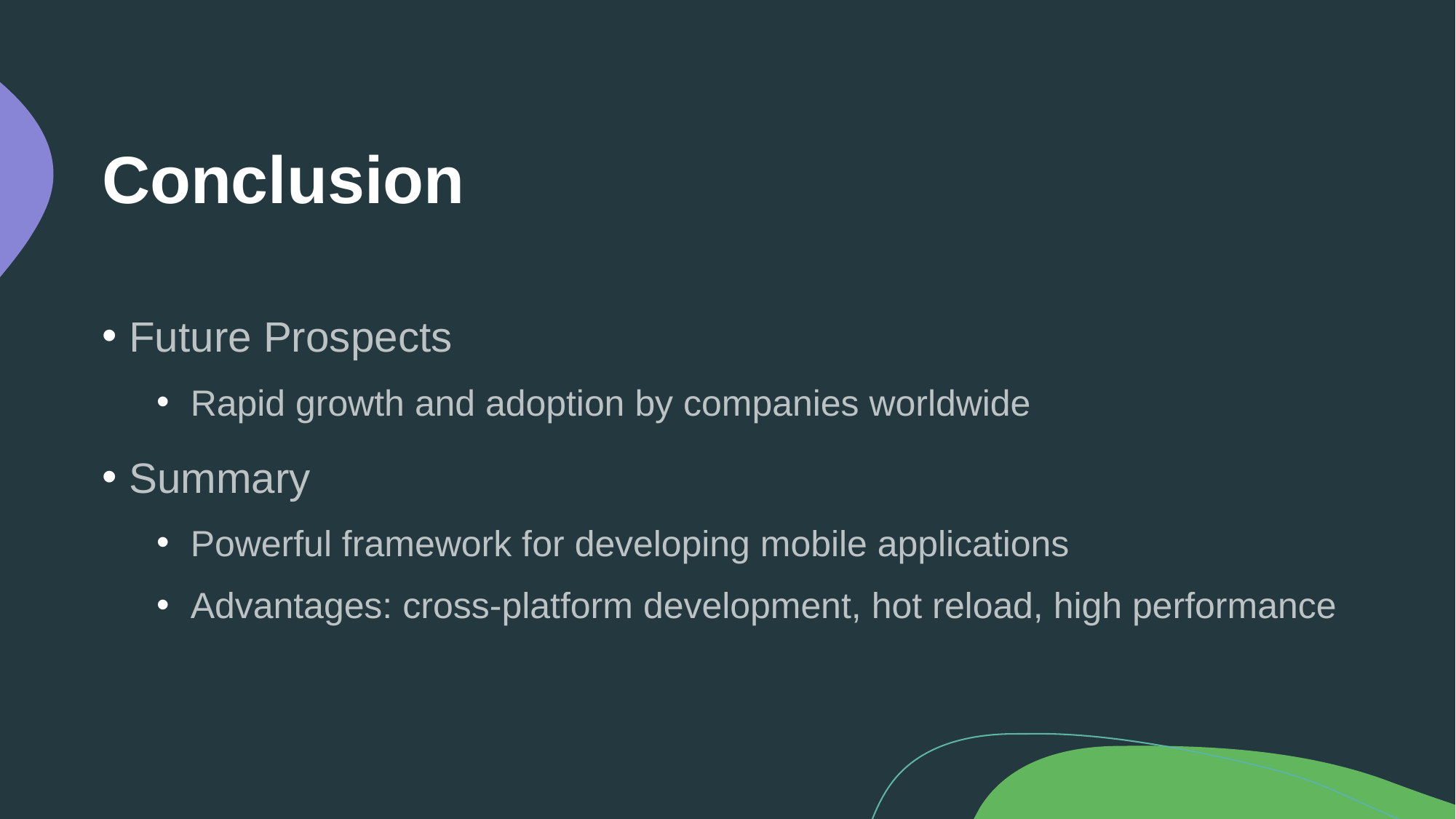

# Conclusion
Future Prospects
Rapid growth and adoption by companies worldwide
Summary
Powerful framework for developing mobile applications
Advantages: cross-platform development, hot reload, high performance